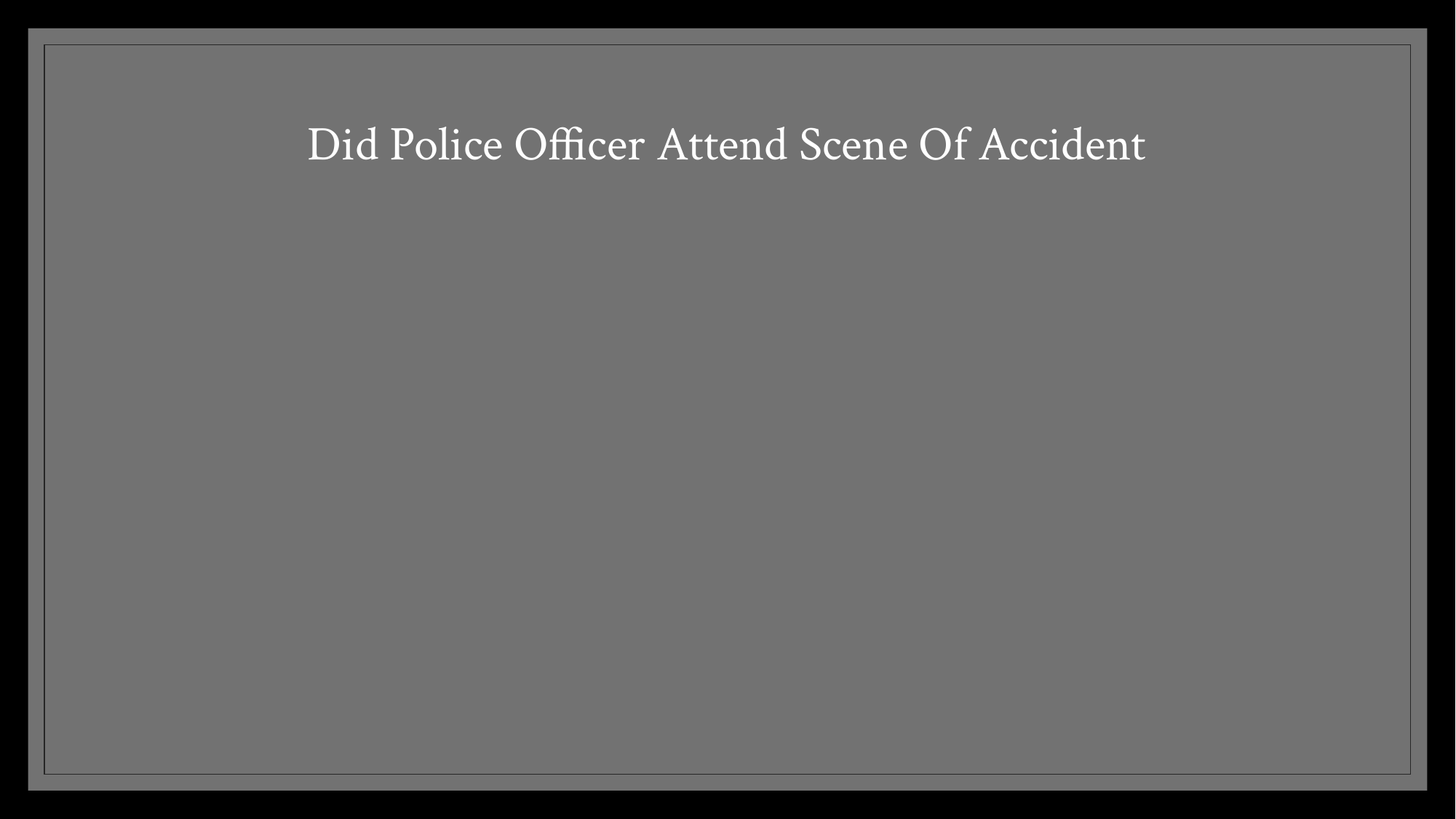

# Did Police Officer Attend Scene Of Accident